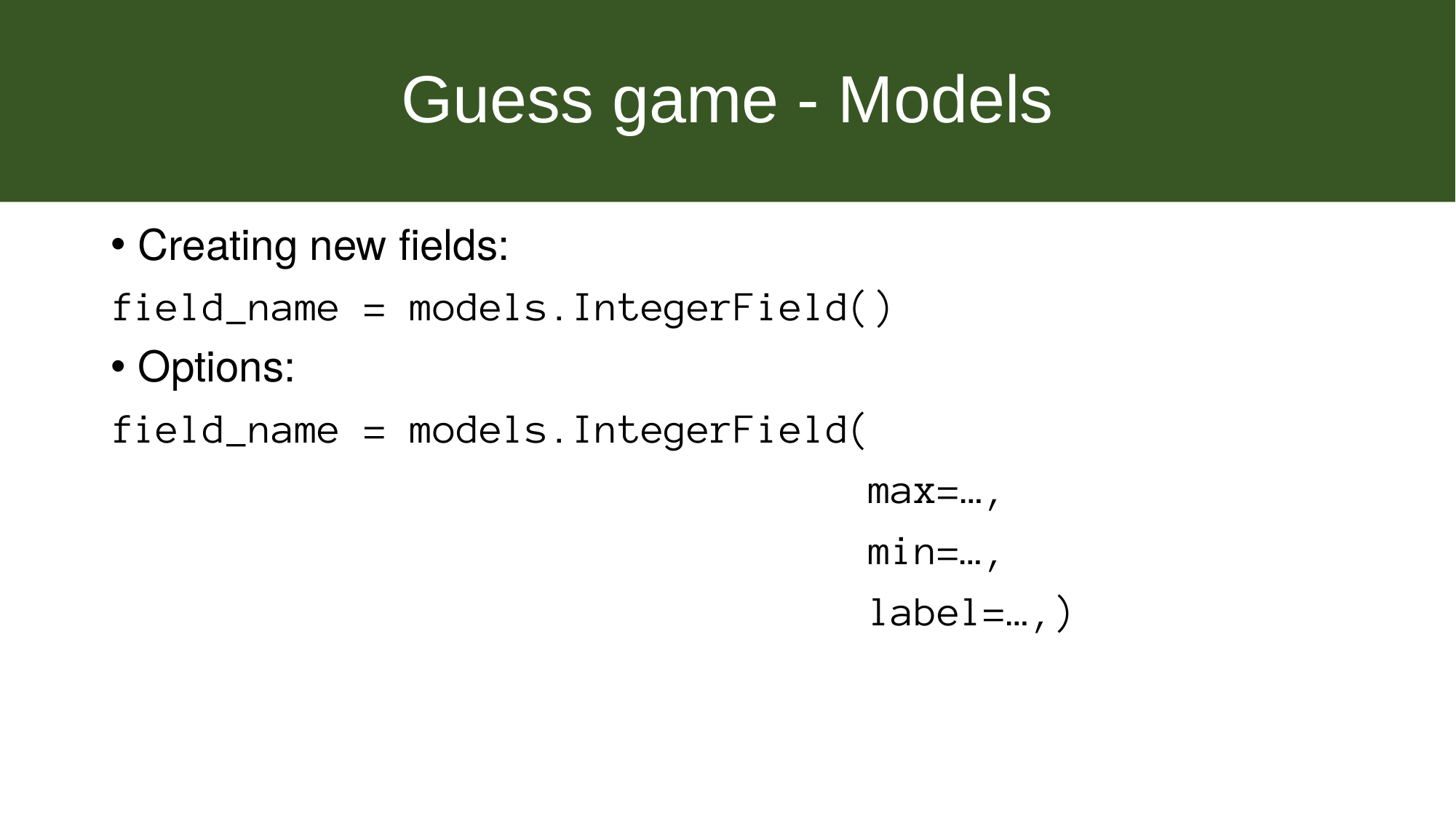

# Guess game - Models
Creating new fields:
field_name = models.IntegerField()
Options:
field_name = models.IntegerField(
max=…,
min=…,
label=…,)